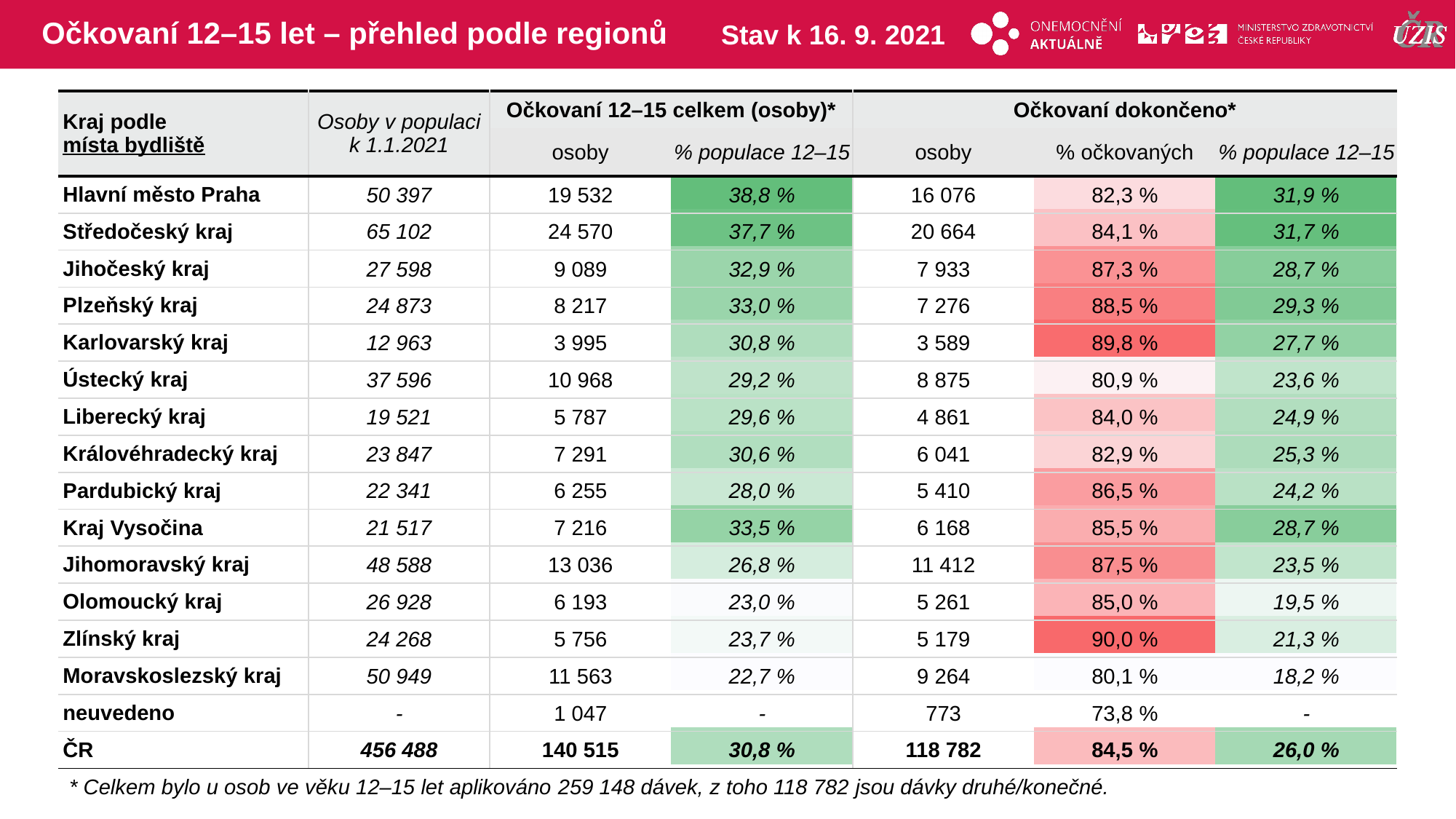

# Očkovaní 12–15 let – přehled podle regionů
Stav k 16. 9. 2021
| Kraj podle místa bydliště | Osoby v populaci k 1.1.2021 | Očkovaní 12–15 celkem (osoby)\* |  | Očkovaní dokončeno\* |  |  |
| --- | --- | --- | --- | --- | --- | --- |
|  |  | osoby | % populace 12–15 | osoby | % očkovaných | % populace 12–15 |
| Hlavní město Praha | 50 397 | 19 532 | 38,8 % | 16 076 | 82,3 % | 31,9 % |
| Středočeský kraj | 65 102 | 24 570 | 37,7 % | 20 664 | 84,1 % | 31,7 % |
| Jihočeský kraj | 27 598 | 9 089 | 32,9 % | 7 933 | 87,3 % | 28,7 % |
| Plzeňský kraj | 24 873 | 8 217 | 33,0 % | 7 276 | 88,5 % | 29,3 % |
| Karlovarský kraj | 12 963 | 3 995 | 30,8 % | 3 589 | 89,8 % | 27,7 % |
| Ústecký kraj | 37 596 | 10 968 | 29,2 % | 8 875 | 80,9 % | 23,6 % |
| Liberecký kraj | 19 521 | 5 787 | 29,6 % | 4 861 | 84,0 % | 24,9 % |
| Královéhradecký kraj | 23 847 | 7 291 | 30,6 % | 6 041 | 82,9 % | 25,3 % |
| Pardubický kraj | 22 341 | 6 255 | 28,0 % | 5 410 | 86,5 % | 24,2 % |
| Kraj Vysočina | 21 517 | 7 216 | 33,5 % | 6 168 | 85,5 % | 28,7 % |
| Jihomoravský kraj | 48 588 | 13 036 | 26,8 % | 11 412 | 87,5 % | 23,5 % |
| Olomoucký kraj | 26 928 | 6 193 | 23,0 % | 5 261 | 85,0 % | 19,5 % |
| Zlínský kraj | 24 268 | 5 756 | 23,7 % | 5 179 | 90,0 % | 21,3 % |
| Moravskoslezský kraj | 50 949 | 11 563 | 22,7 % | 9 264 | 80,1 % | 18,2 % |
| neuvedeno | - | 1 047 | - | 773 | 73,8 % | - |
| ČR | 456 488 | 140 515 | 30,8 % | 118 782 | 84,5 % | 26,0 % |
|  |  |  |  |  |  |
| --- | --- | --- | --- | --- | --- |
|  |  |  |  |  |  |
|  |  |  |  |  |  |
|  |  |  |  |  |  |
|  |  |  |  |  |  |
|  |  |  |  |  |  |
|  |  |  |  |  |  |
|  |  |  |  |  |  |
|  |  |  |  |  |  |
|  |  |  |  |  |  |
|  |  |  |  |  |  |
|  |  |  |  |  |  |
|  |  |  |  |  |  |
|  |  |  |  |  |  |
|  |  |  |  |  |  |
|  |  |  |  |  |  |
* Celkem bylo u osob ve věku 12–15 let aplikováno 259 148 dávek, z toho 118 782 jsou dávky druhé/konečné.